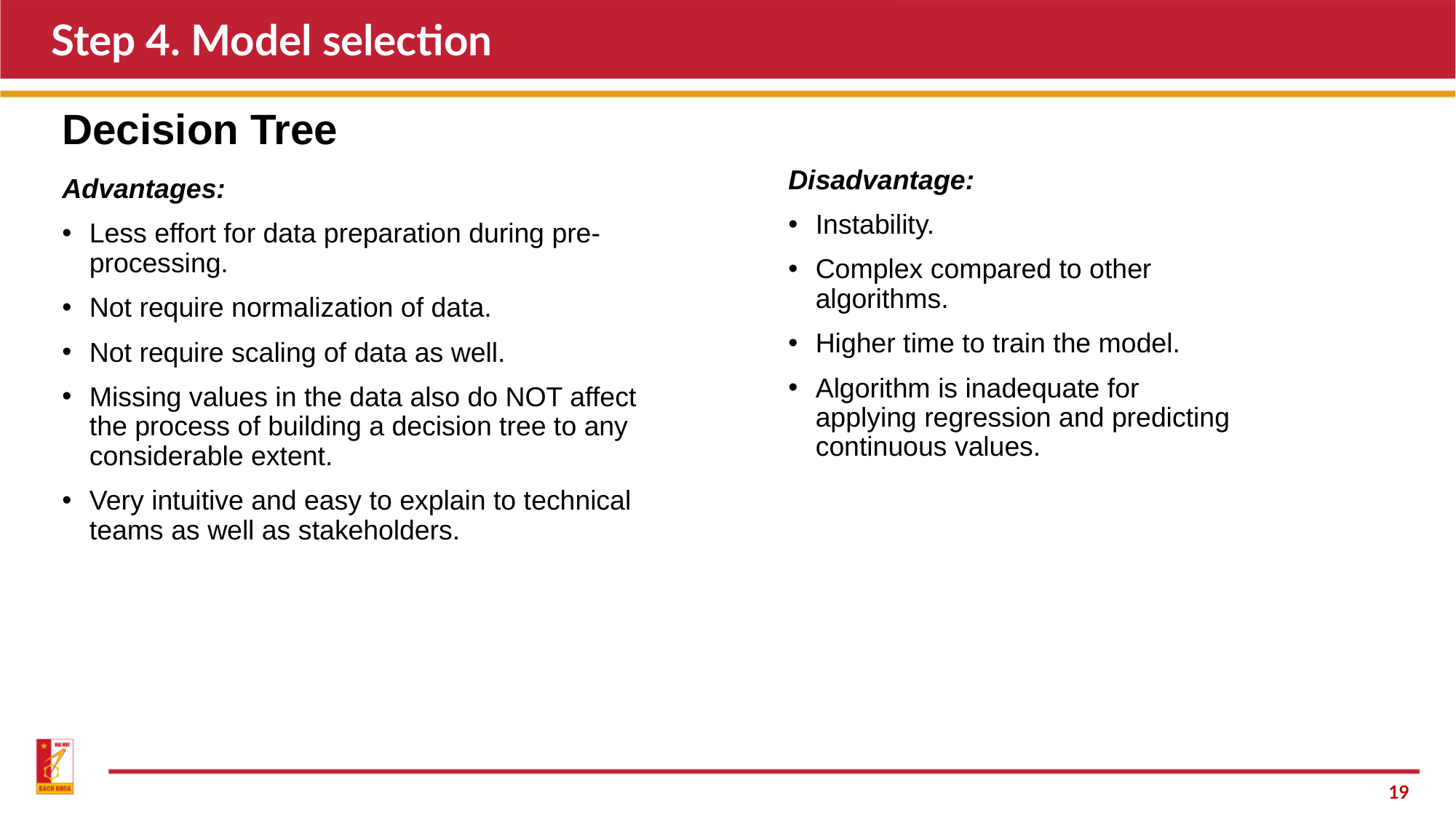

# Step 4. Model selection
Decision Tree
Disadvantage:
Instability.
Complex compared to other algorithms.
Higher time to train the model.
Algorithm is inadequate for applying regression and predicting continuous values.

Advantages:
Less effort for data preparation during pre-processing.
Not require normalization of data.
Not require scaling of data as well.
Missing values in the data also do NOT affect the process of building a decision tree to any considerable extent.
Very intuitive and easy to explain to technical teams as well as stakeholders.
19